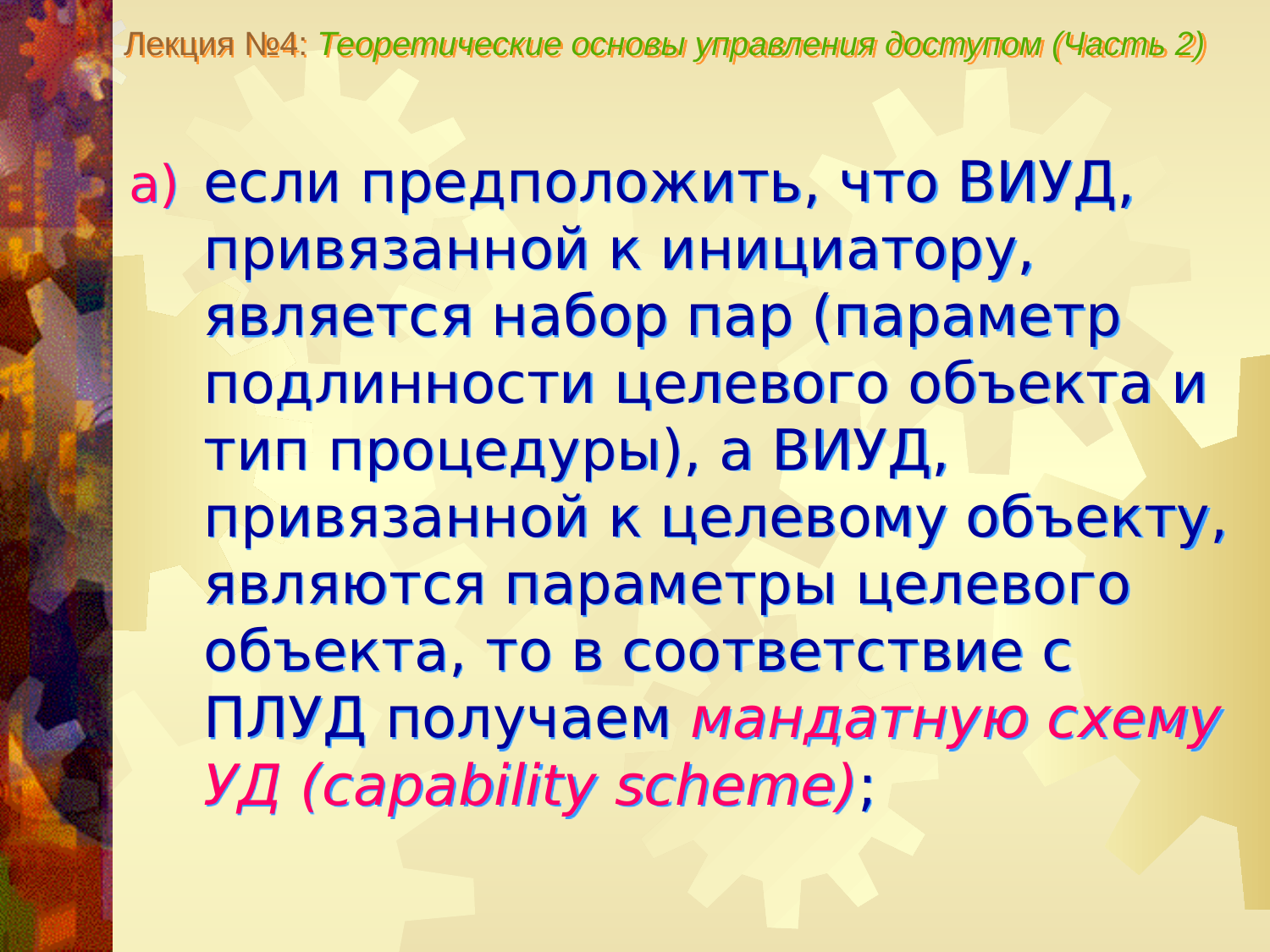

Лекция №4: Теоретические основы управления доступом (Часть 2)
если предположить, что ВИУД, привязанной к инициатору, является набор пар (параметр подлинности целевого объекта и тип процедуры), а ВИУД, привязанной к целевому объекту, являются параметры целевого объекта, то в соответствие с ПЛУД получаем мандатную схему УД (capability scheme);